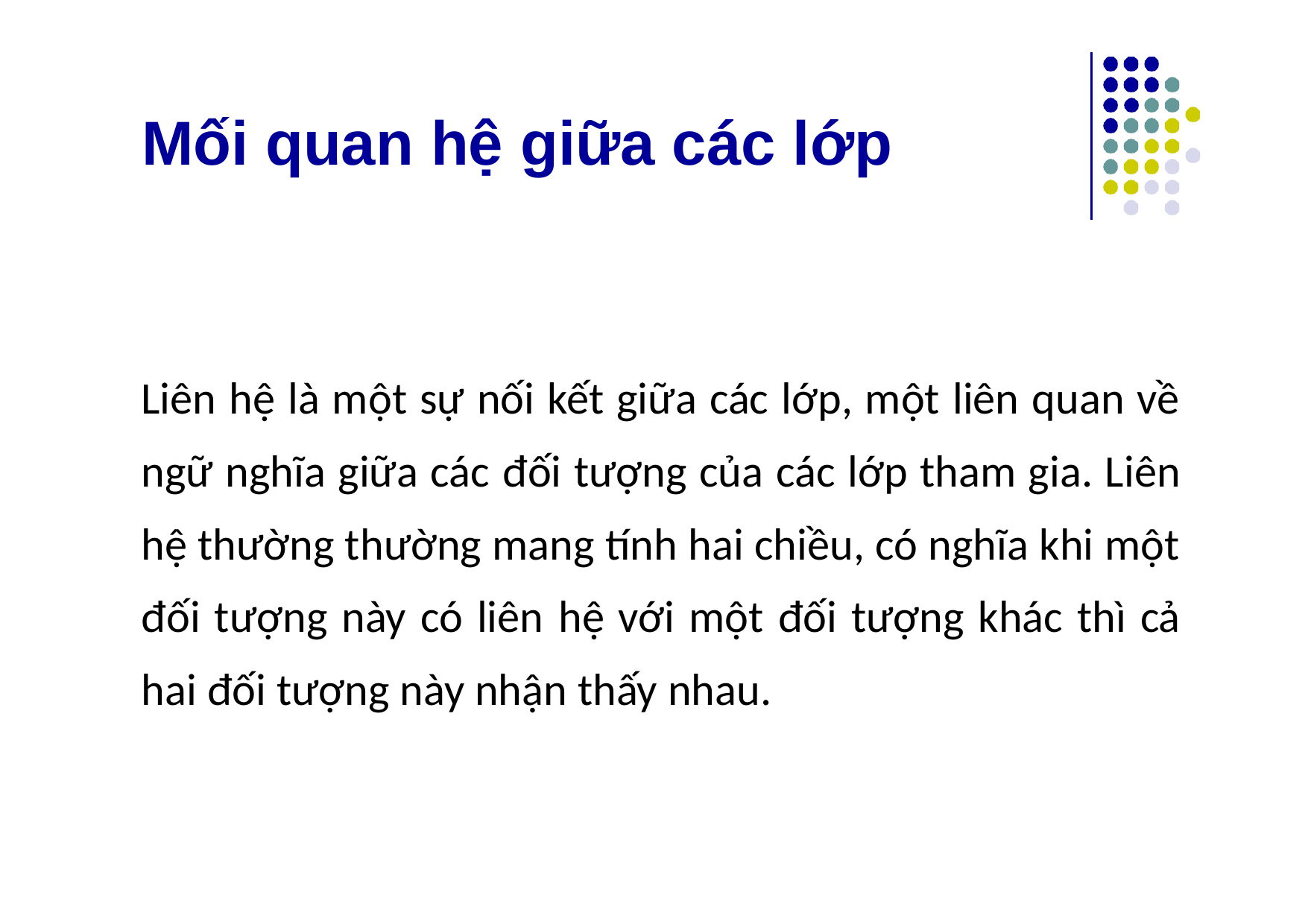

# Mối quan hệ giữa các lớp
Liên hệ là một sự nối kết giữa các lớp, một liên quan về ngữ nghĩa giữa các đối tượng của các lớp tham gia. Liên hệ thường thường mang tính hai chiều, có nghĩa khi một đối tượng này có liên hệ với một đối tượng khác thì cả hai đối tượng này nhận thấy nhau.